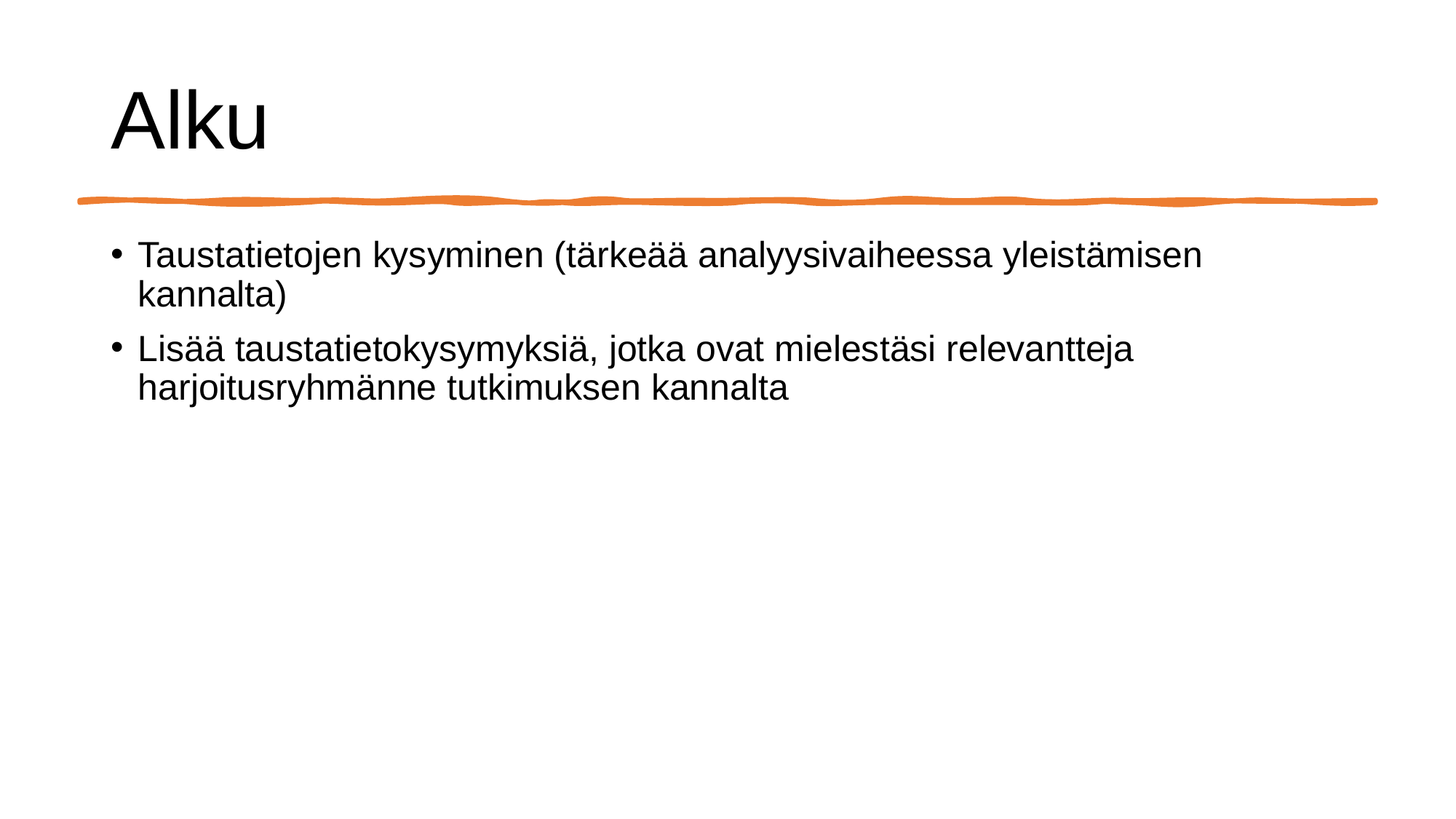

# Alku

Taustatietojen kysyminen (tärkeää analyysivaiheessa yleistämisen kannalta) ​
Lisää taustatietokysymyksiä, jotka ovat mielestäsi relevantteja harjoitusryhmänne tutkimuksen kannalta